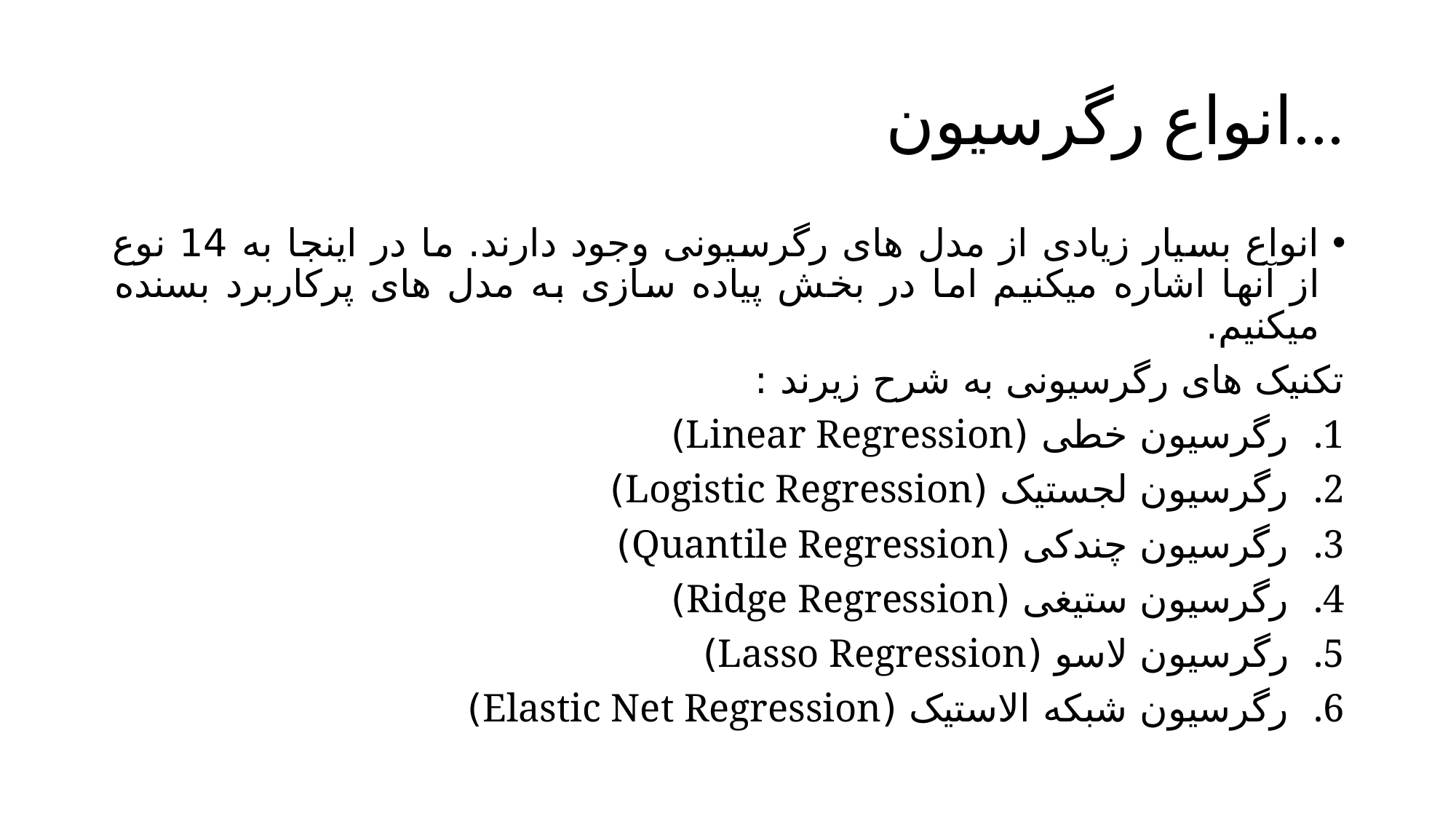

# انواع رگرسیون...
انواع بسیار زیادی از مدل های رگرسیونی وجود دارند. ما در اینجا به 14 نوع از آنها اشاره میکنیم اما در بخش پیاده سازی به مدل های پرکاربرد بسنده میکنیم.
تکنیک های رگرسیونی به شرح زیرند :
رگرسیون خطی (Linear Regression)
رگرسیون لجستیک (Logistic Regression)
رگرسیون چندکی (Quantile Regression)
رگرسیون ستیغی (Ridge Regression)
رگرسیون لاسو (Lasso Regression)
رگرسیون شبکه الاستیک (Elastic Net Regression)